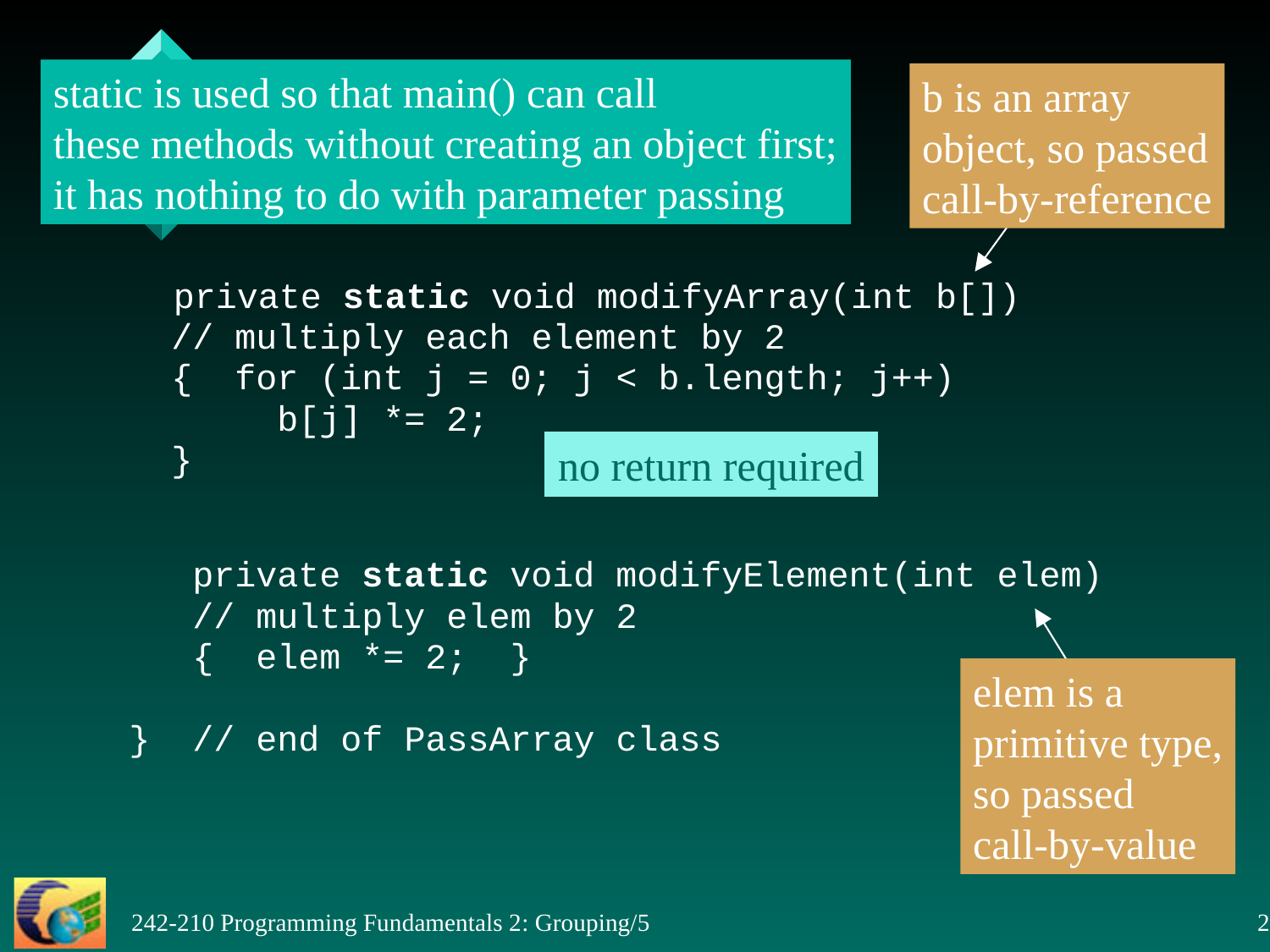

static is used so that main() can call
these methods without creating an object first;
it has nothing to do with parameter passing
b is an array
object, so passed
call-by-reference

     private static void modifyArray(int b[])
  // multiply each element by 2
  {  for (int j = 0; j < b.length; j++)
       b[j] *= 2;
  }

   private static void modifyElement(int elem)
   // multiply elem by 2
   {  elem *= 2;  }

}  // end of PassArray class

no return required

elem is a
primitive type,
so passed
call-by-value